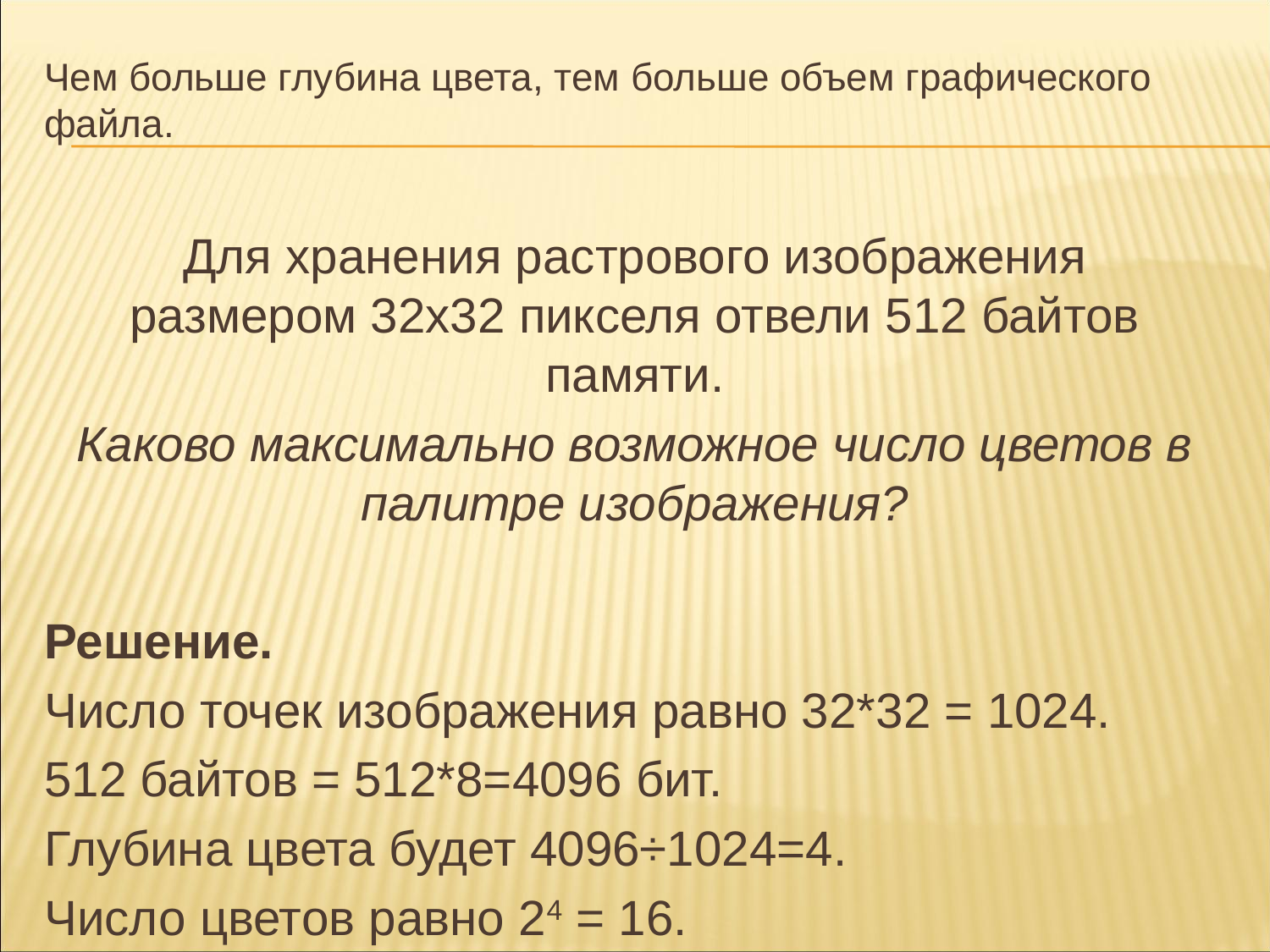

Чем больше глубина цвета, тем больше объем графического файла.

Для хранения растрового изображения размером 32x32 пикселя отвели 512 байтов памяти.
Каково максимально возможное число цветов в палитре изображения?

Решение.
Число точек изображения равно 32*32 = 1024.
512 байтов = 512*8=4096 бит.
Глубина цвета будет 4096÷1024=4.
Число цветов равно 24 = 16.